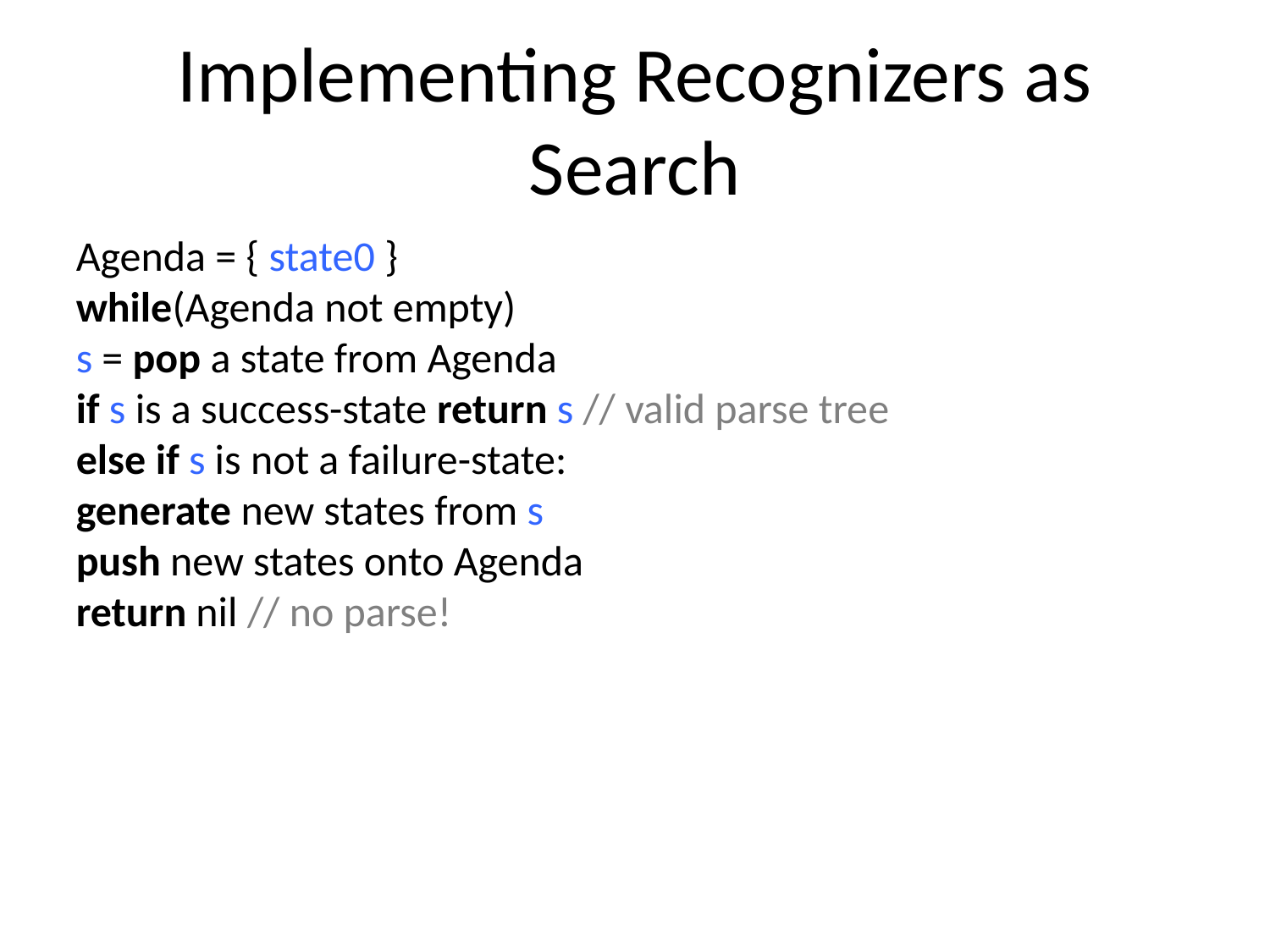

Implementing Recognizers as Search
Agenda = { state0 }
while(Agenda not empty)
s = pop a state from Agenda
if s is a success-state return s // valid parse tree
else if s is not a failure-state:
generate new states from s
push new states onto Agenda
return nil // no parse!